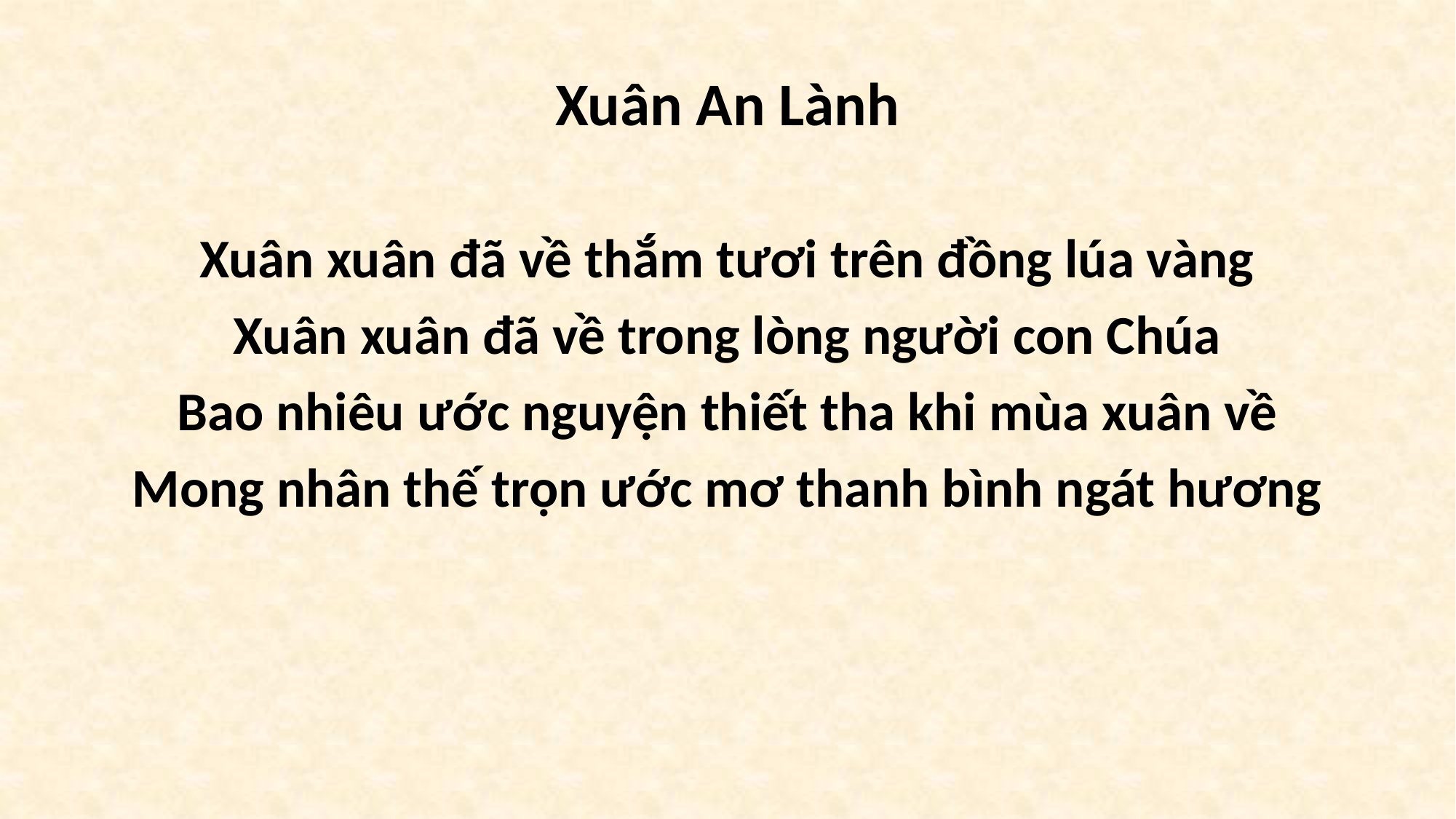

# Xuân An Lành
Xuân xuân đã về thắm tươi trên đồng lúa vàng
Xuân xuân đã về trong lòng người con Chúa
Bao nhiêu ước nguyện thiết tha khi mùa xuân về
Mong nhân thế trọn ước mơ thanh bình ngát hương